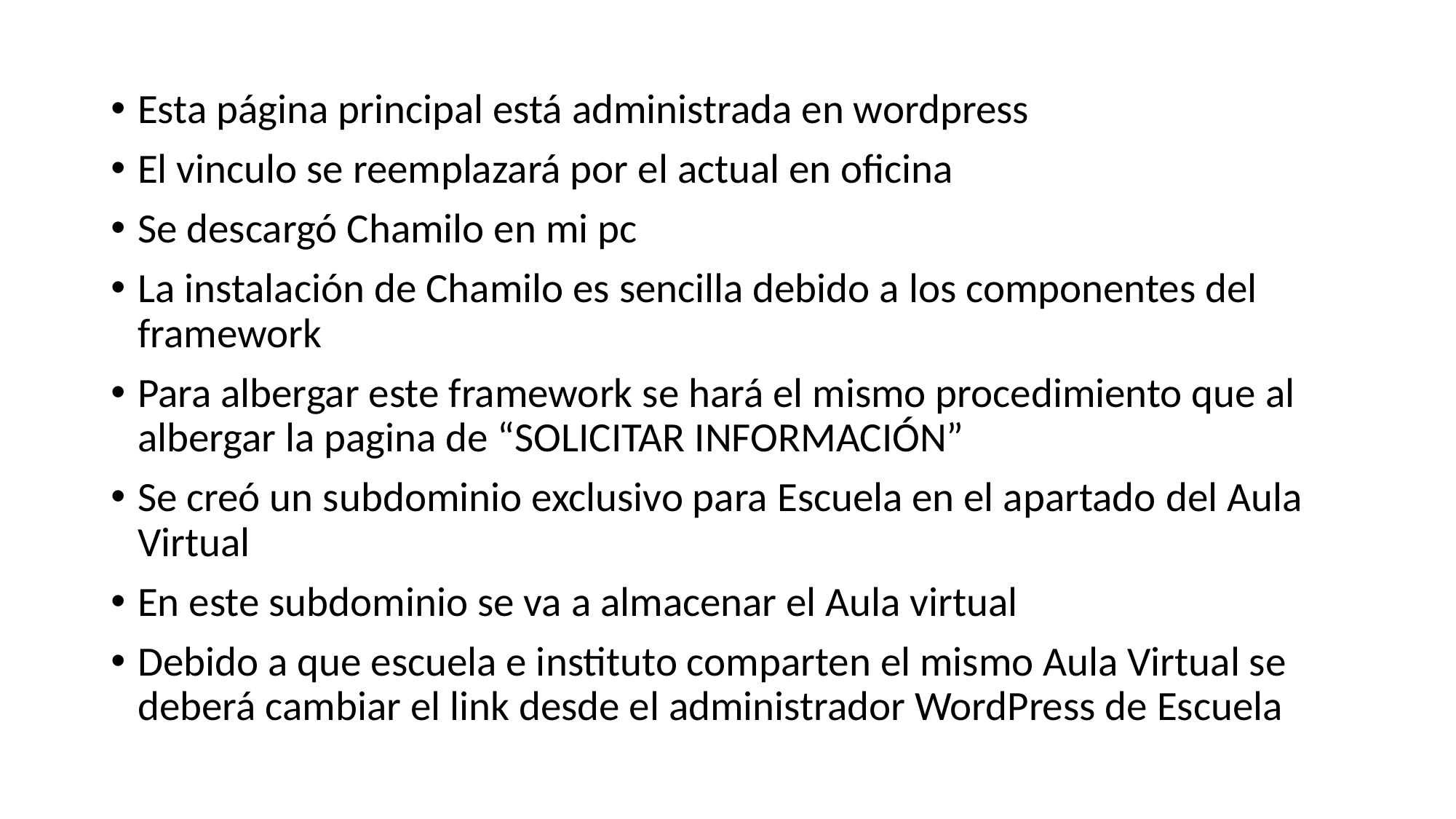

Esta página principal está administrada en wordpress
El vinculo se reemplazará por el actual en oficina
Se descargó Chamilo en mi pc
La instalación de Chamilo es sencilla debido a los componentes del framework
Para albergar este framework se hará el mismo procedimiento que al albergar la pagina de “SOLICITAR INFORMACIÓN”
Se creó un subdominio exclusivo para Escuela en el apartado del Aula Virtual
En este subdominio se va a almacenar el Aula virtual
Debido a que escuela e instituto comparten el mismo Aula Virtual se deberá cambiar el link desde el administrador WordPress de Escuela